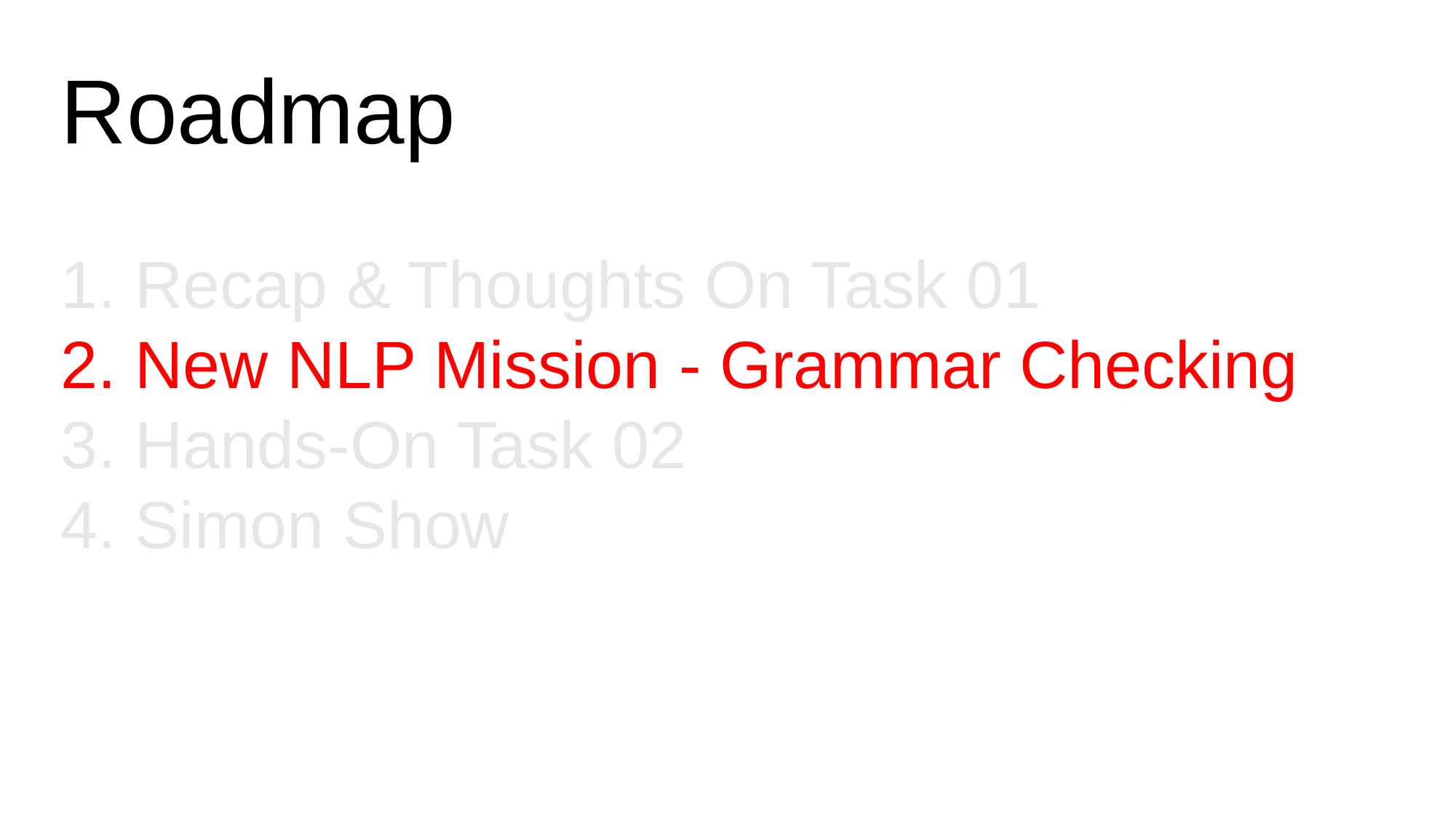

Roadmap

1. Recap & Thoughts On Task 01
2. New NLP Mission - Grammar Checking
3. Hands-On Task 02
4. Simon Show